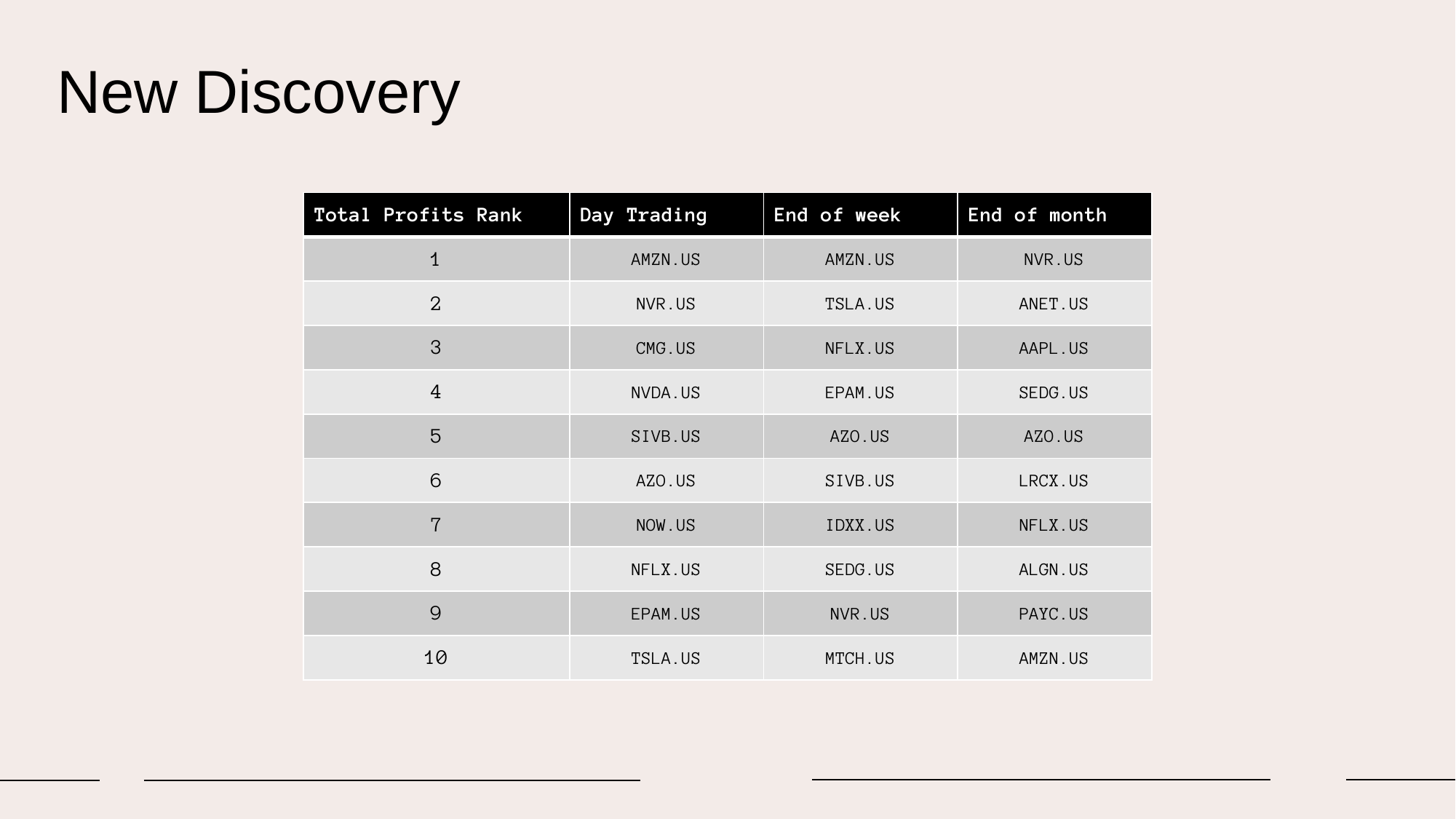

# New Discovery
| Total Profits Rank | Day Trading | End of week | End of month |
| --- | --- | --- | --- |
| 1 | AMZN.US | AMZN.US | NVR.US |
| 2 | NVR.US | TSLA.US | ANET.US |
| 3 | CMG.US | NFLX.US | AAPL.US |
| 4 | NVDA.US | EPAM.US | SEDG.US |
| 5 | SIVB.US | AZO.US | AZO.US |
| 6 | AZO.US | SIVB.US | LRCX.US |
| 7 | NOW.US | IDXX.US | NFLX.US |
| 8 | NFLX.US | SEDG.US | ALGN.US |
| 9 | EPAM.US | NVR.US | PAYC.US |
| 10 | TSLA.US | MTCH.US | AMZN.US |